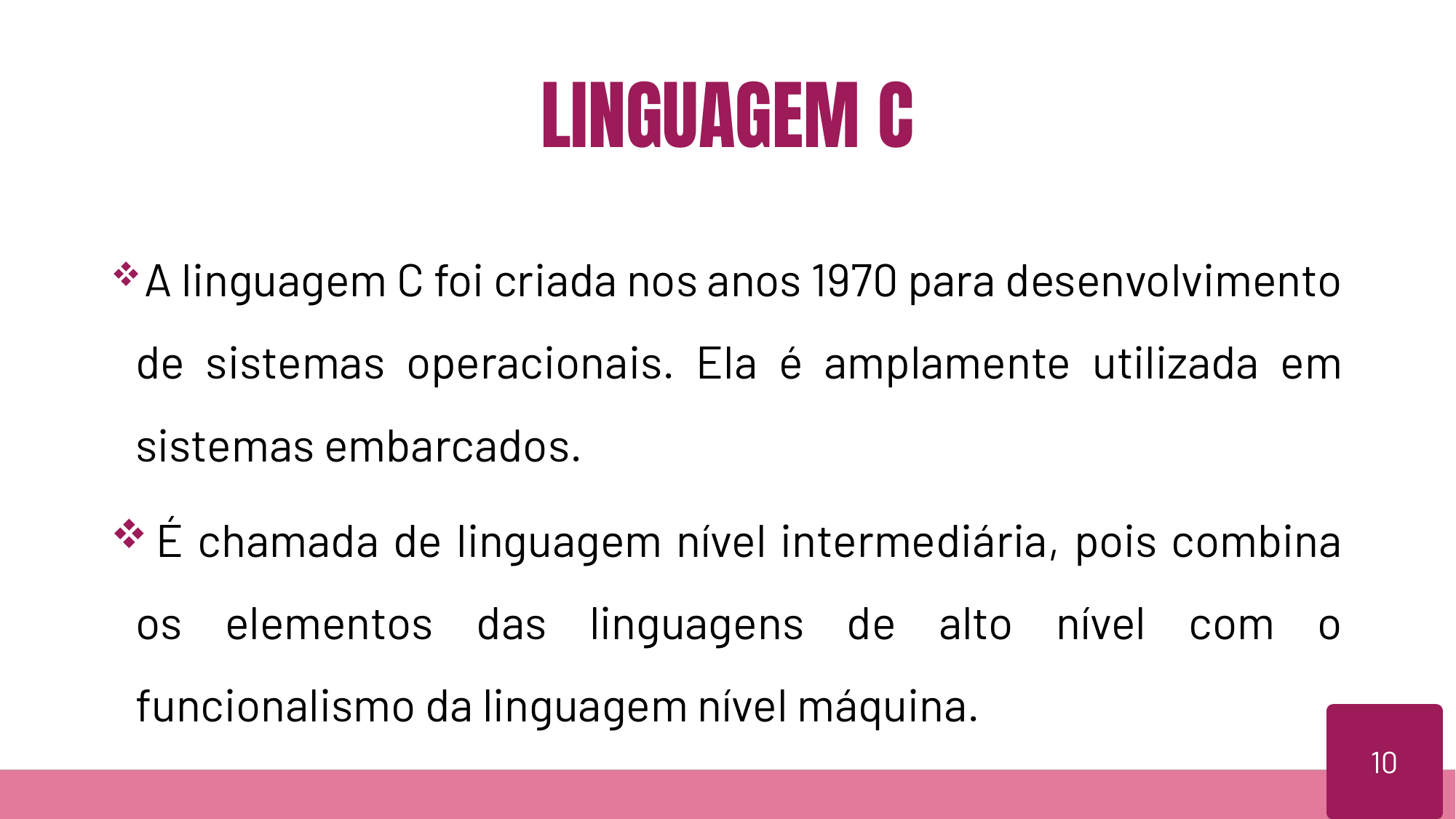

# LINGUAGEM C
 A linguagem C foi criada nos anos 1970 para desenvolvimento de sistemas operacionais. Ela é amplamente utilizada em sistemas embarcados.
 É chamada de linguagem nível intermediária, pois combina os elementos das linguagens de alto nível com o funcionalismo da linguagem nível máquina.
10